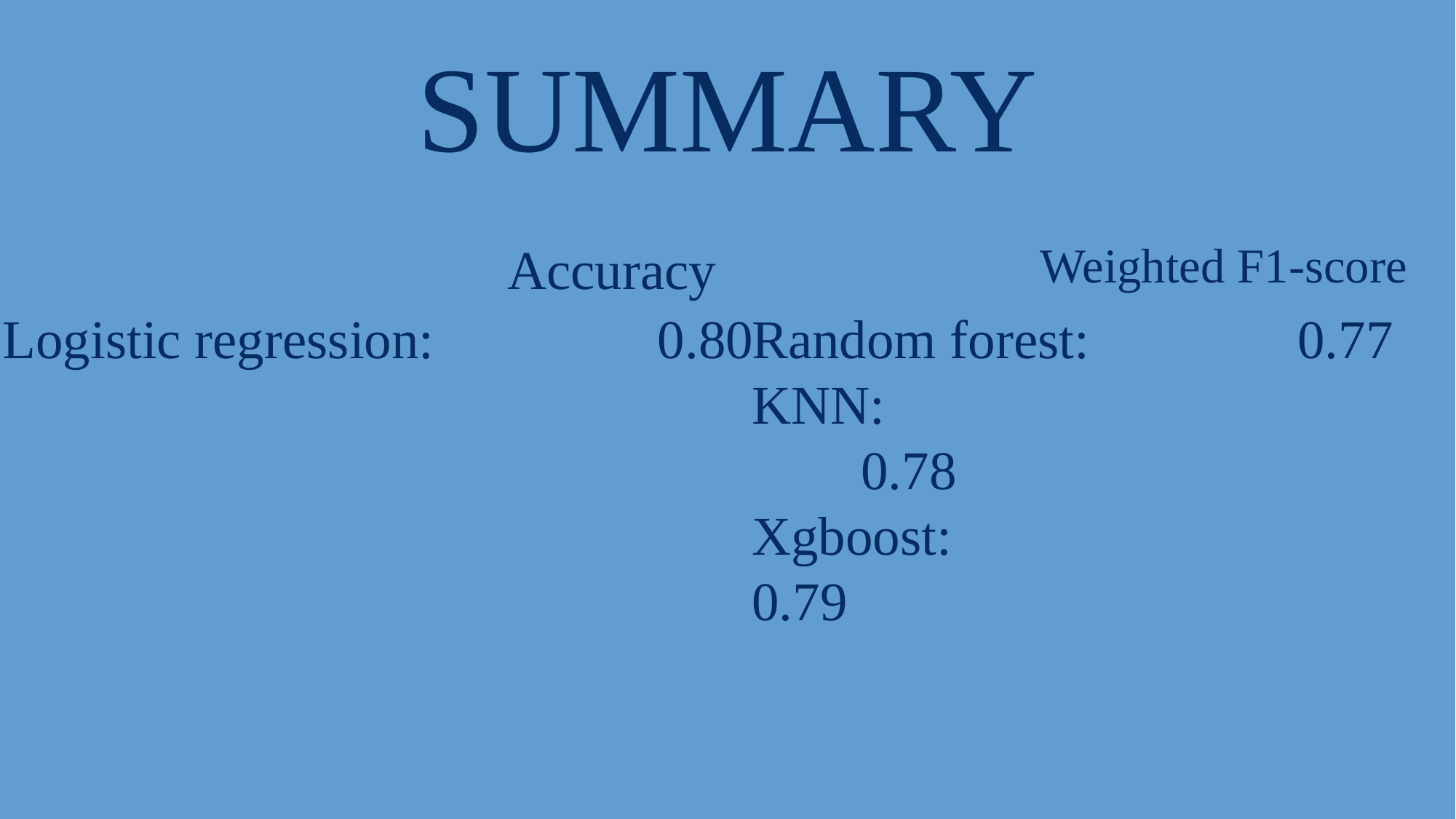

# Summary
Weighted F1-score
Accuracy
Logistic regression: 		0.80
Random forest: 		0.77
KNN: 						0.78
Xgboost: 					0.79